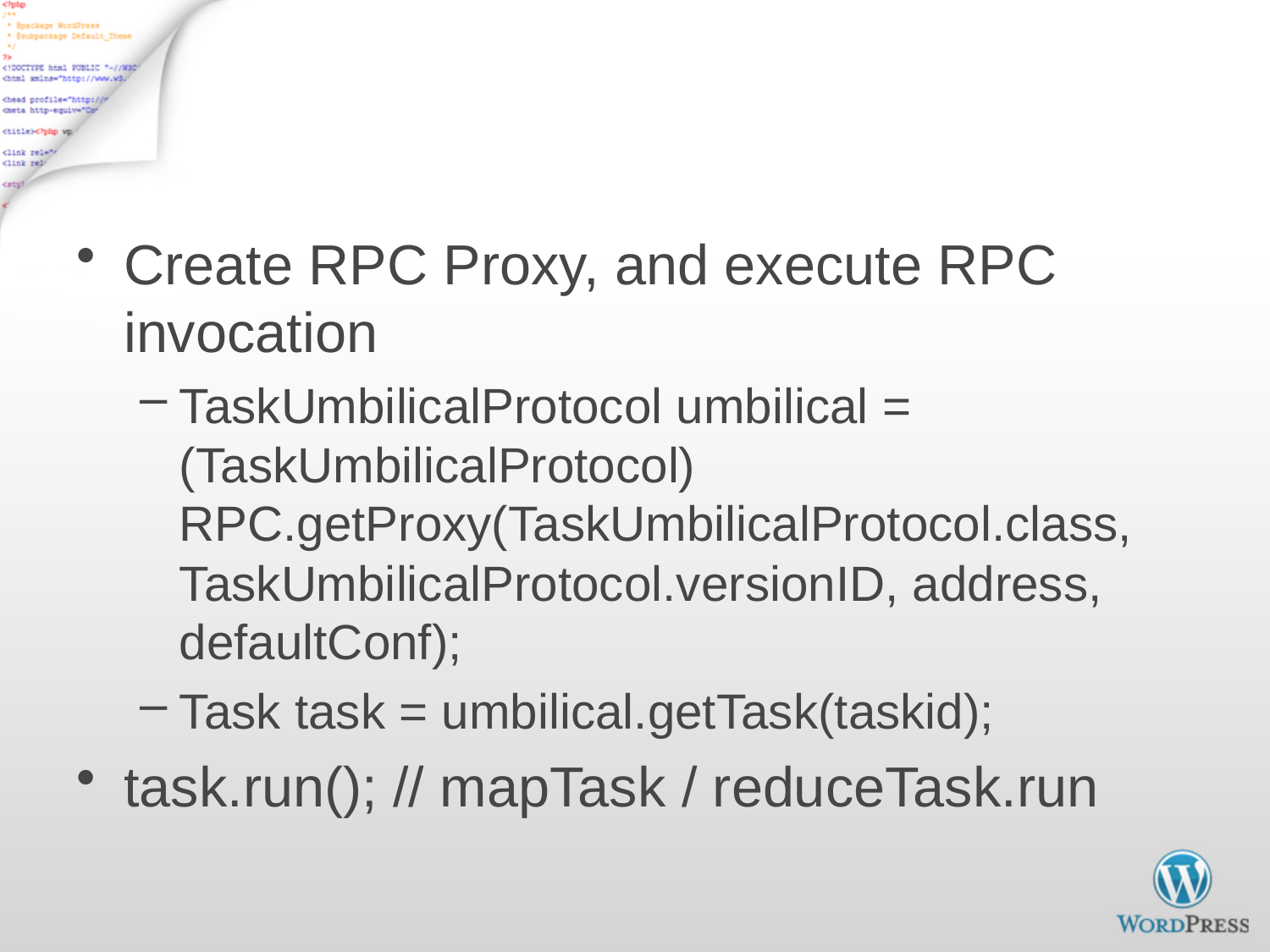

# Child.main()
Create RPC Proxy, and execute RPC invocation
TaskUmbilicalProtocol umbilical = (TaskUmbilicalProtocol) RPC.getProxy(TaskUmbilicalProtocol.class, TaskUmbilicalProtocol.versionID, address, defaultConf);
Task task = umbilical.getTask(taskid);
task.run(); // mapTask / reduceTask.run